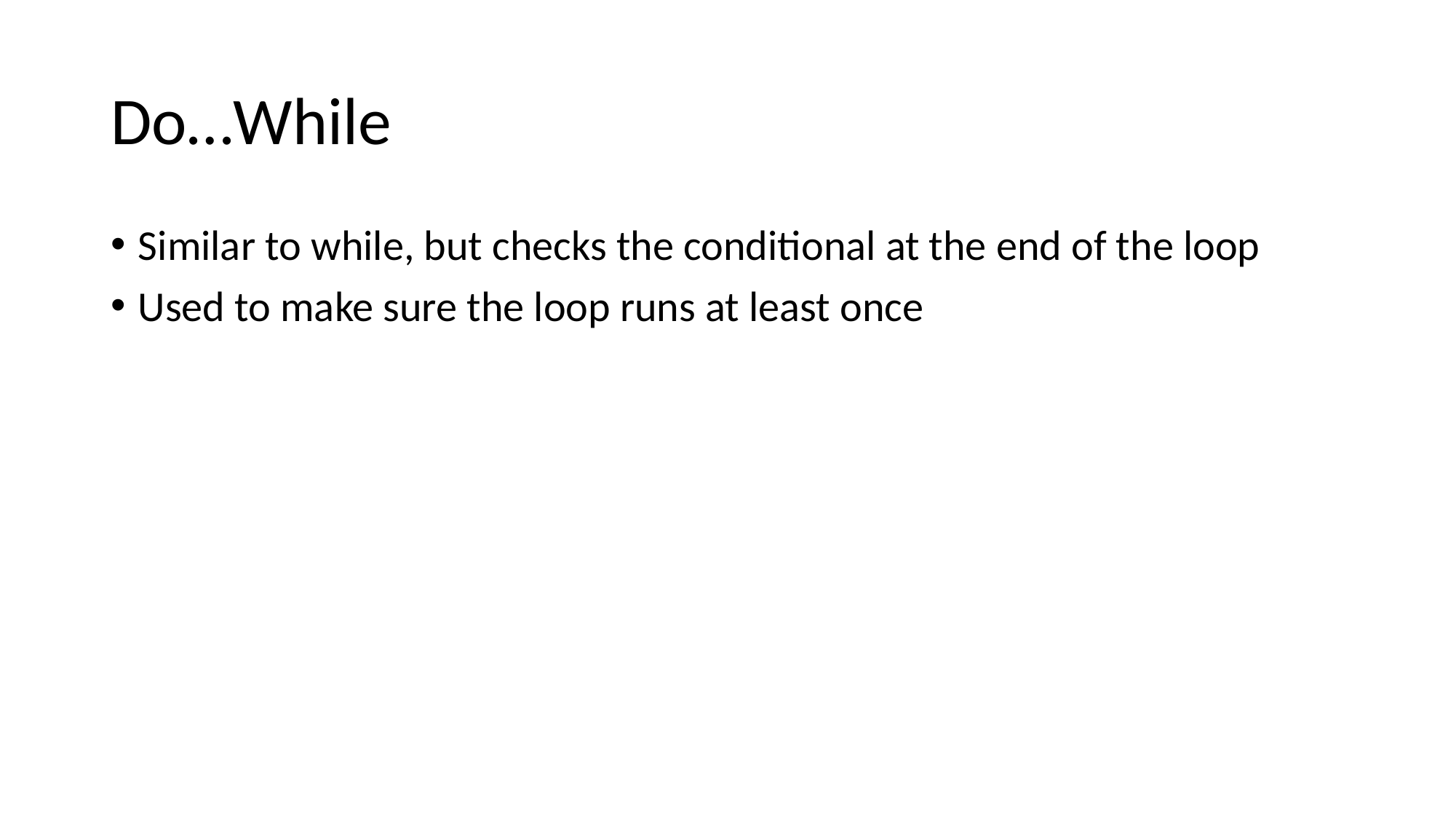

# Do…While
Similar to while, but checks the conditional at the end of the loop
Used to make sure the loop runs at least once